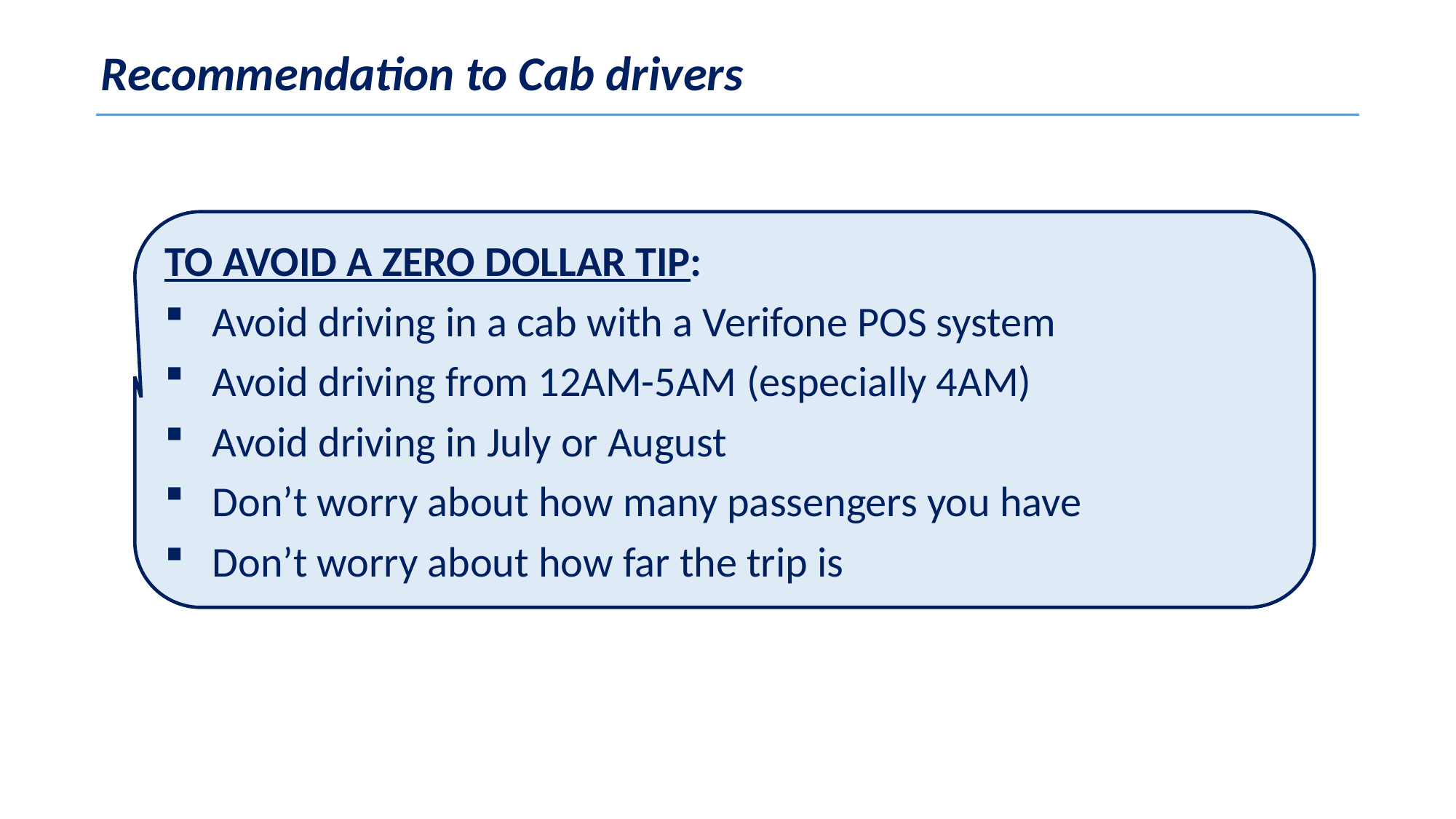

Recommendation to Cab drivers
TO AVOID A ZERO DOLLAR TIP:
Avoid driving in a cab with a Verifone POS system
Avoid driving from 12AM-5AM (especially 4AM)
Avoid driving in July or August
Don’t worry about how many passengers you have
Don’t worry about how far the trip is